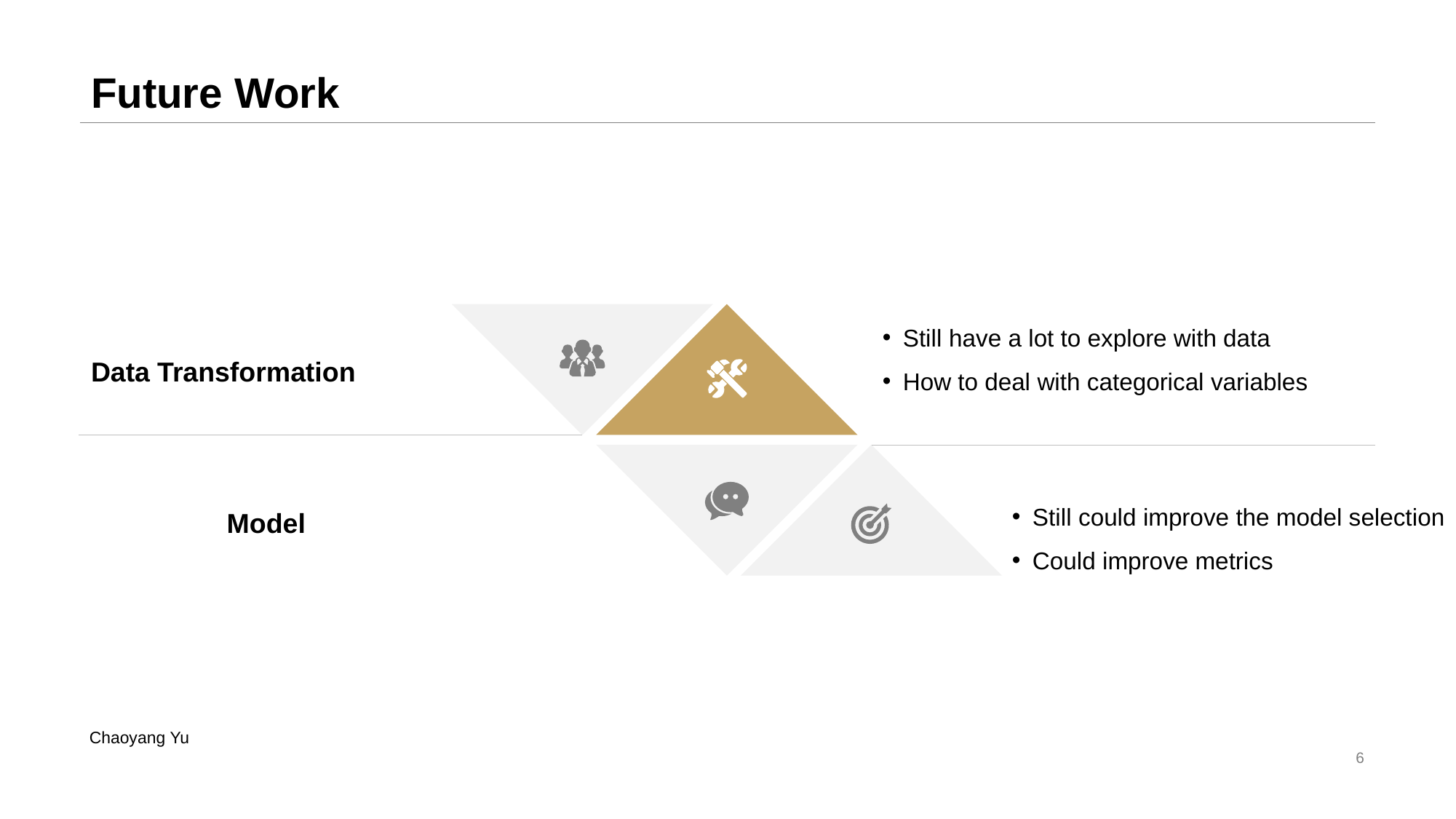

# Future Work
Still have a lot to explore with data
How to deal with categorical variables
Data Transformation

Still could improve the model selection
Could improve metrics
Model

Chaoyang Yu
6